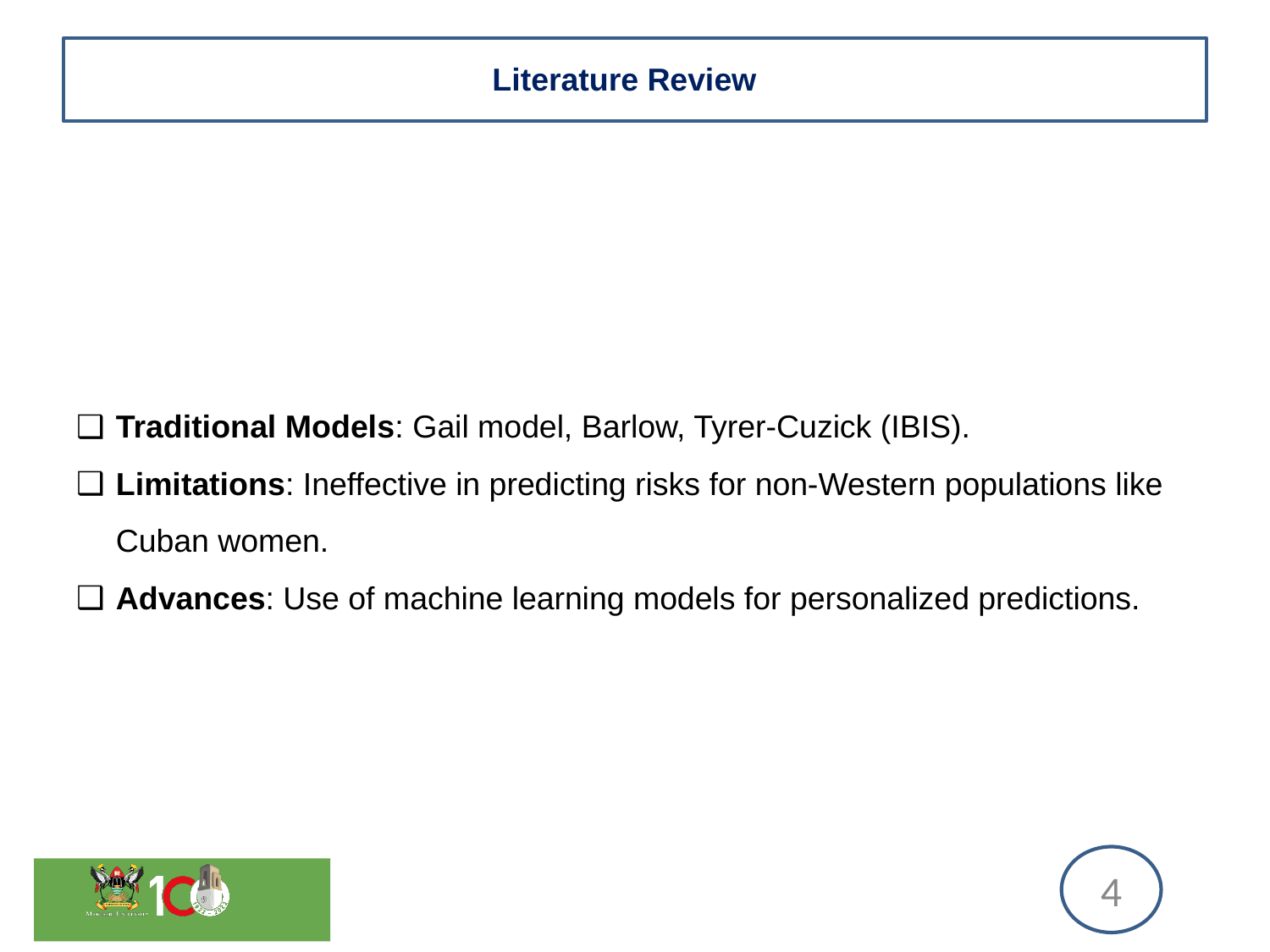

# Literature Review
Traditional Models: Gail model, Barlow, Tyrer-Cuzick (IBIS).
Limitations: Ineffective in predicting risks for non-Western populations like Cuban women.
Advances: Use of machine learning models for personalized predictions.